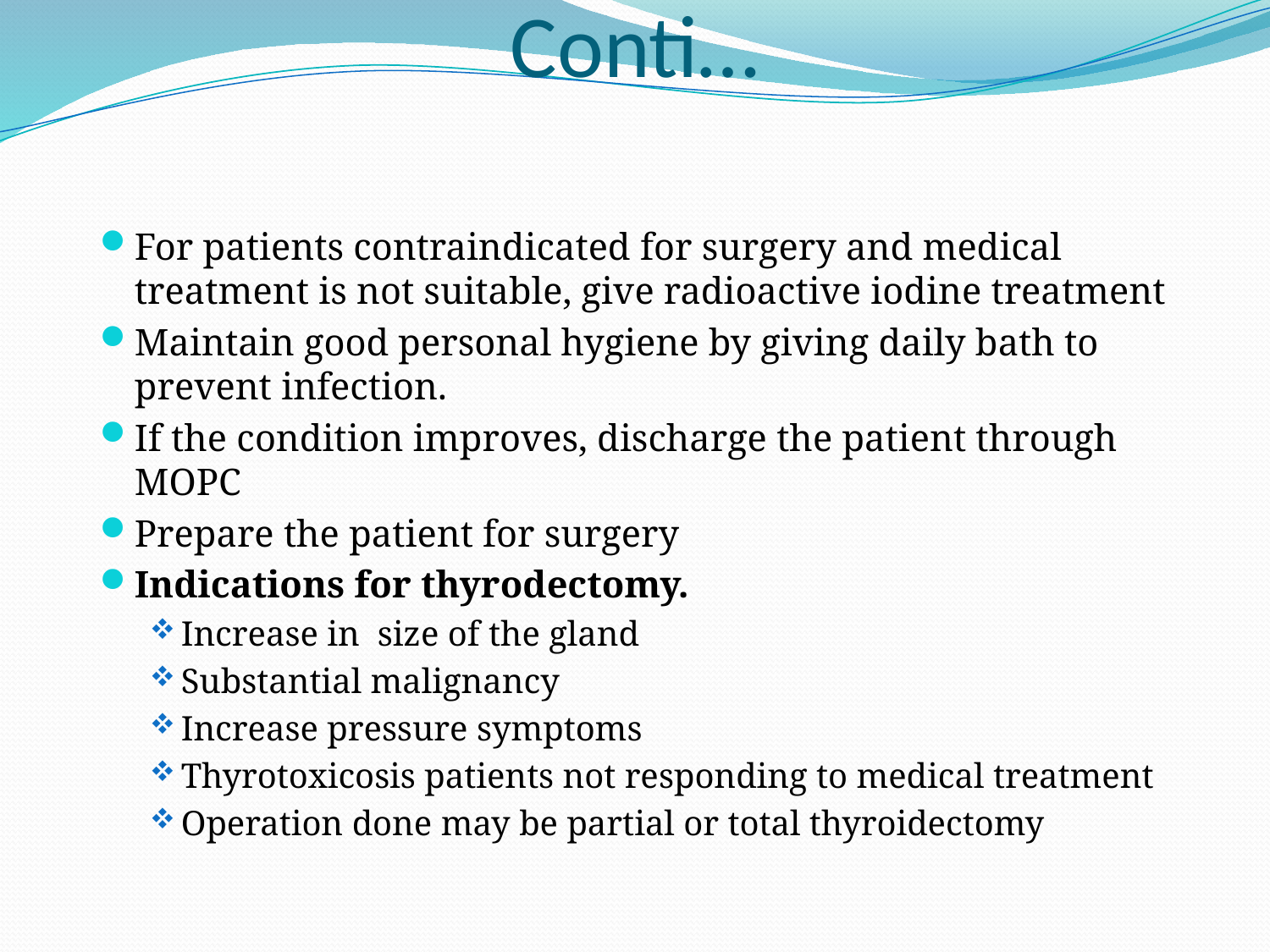

# Conti…
For patients contraindicated for surgery and medical treatment is not suitable, give radioactive iodine treatment
Maintain good personal hygiene by giving daily bath to prevent infection.
If the condition improves, discharge the patient through MOPC
Prepare the patient for surgery
Indications for thyrodectomy.
Increase in  size of the gland
Substantial malignancy
Increase pressure symptoms
Thyrotoxicosis patients not responding to medical treatment
Operation done may be partial or total thyroidectomy